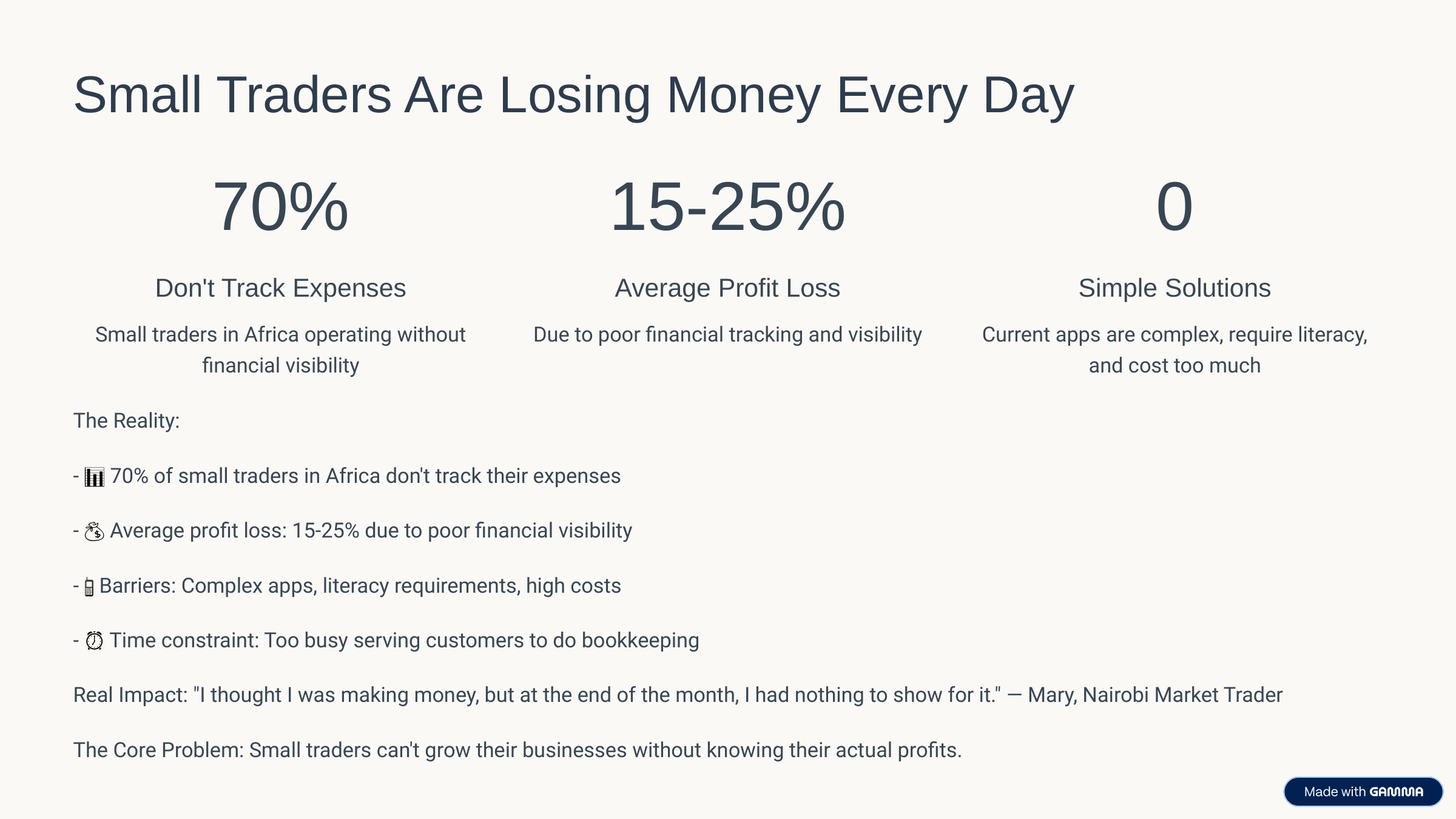

Small Traders Are Losing Money Every Day
70%
15-25%
0
Don't Track Expenses
Average Profit Loss
Simple Solutions
Small traders in Africa operating without financial visibility
Due to poor financial tracking and visibility
Current apps are complex, require literacy, and cost too much
The Reality:
- 📊 70% of small traders in Africa don't track their expenses
- 💰 Average profit loss: 15-25% due to poor financial visibility
- 📱 Barriers: Complex apps, literacy requirements, high costs
- ⏰ Time constraint: Too busy serving customers to do bookkeeping
Real Impact: "I thought I was making money, but at the end of the month, I had nothing to show for it." — Mary, Nairobi Market Trader
The Core Problem: Small traders can't grow their businesses without knowing their actual profits.